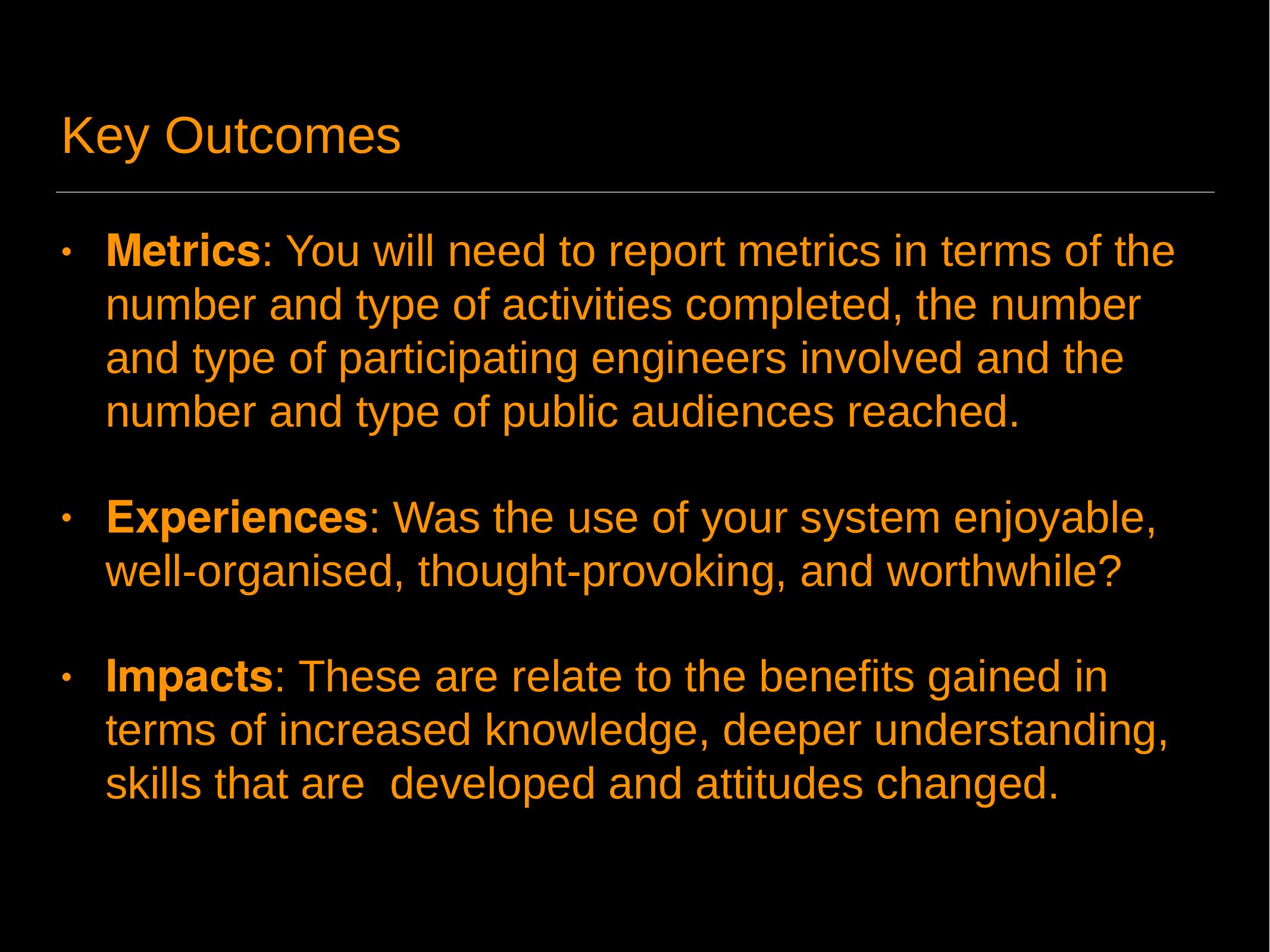

23
# Key Outcomes
Metrics: You will need to report metrics in terms of the number and type of activities completed, the number and type of participating engineers involved and the number and type of public audiences reached.
Experiences: Was the use of your system enjoyable, well-organised, thought-provoking, and worthwhile?
Impacts: These are relate to the benefits gained in terms of increased knowledge, deeper understanding, skills that are  developed and attitudes changed.